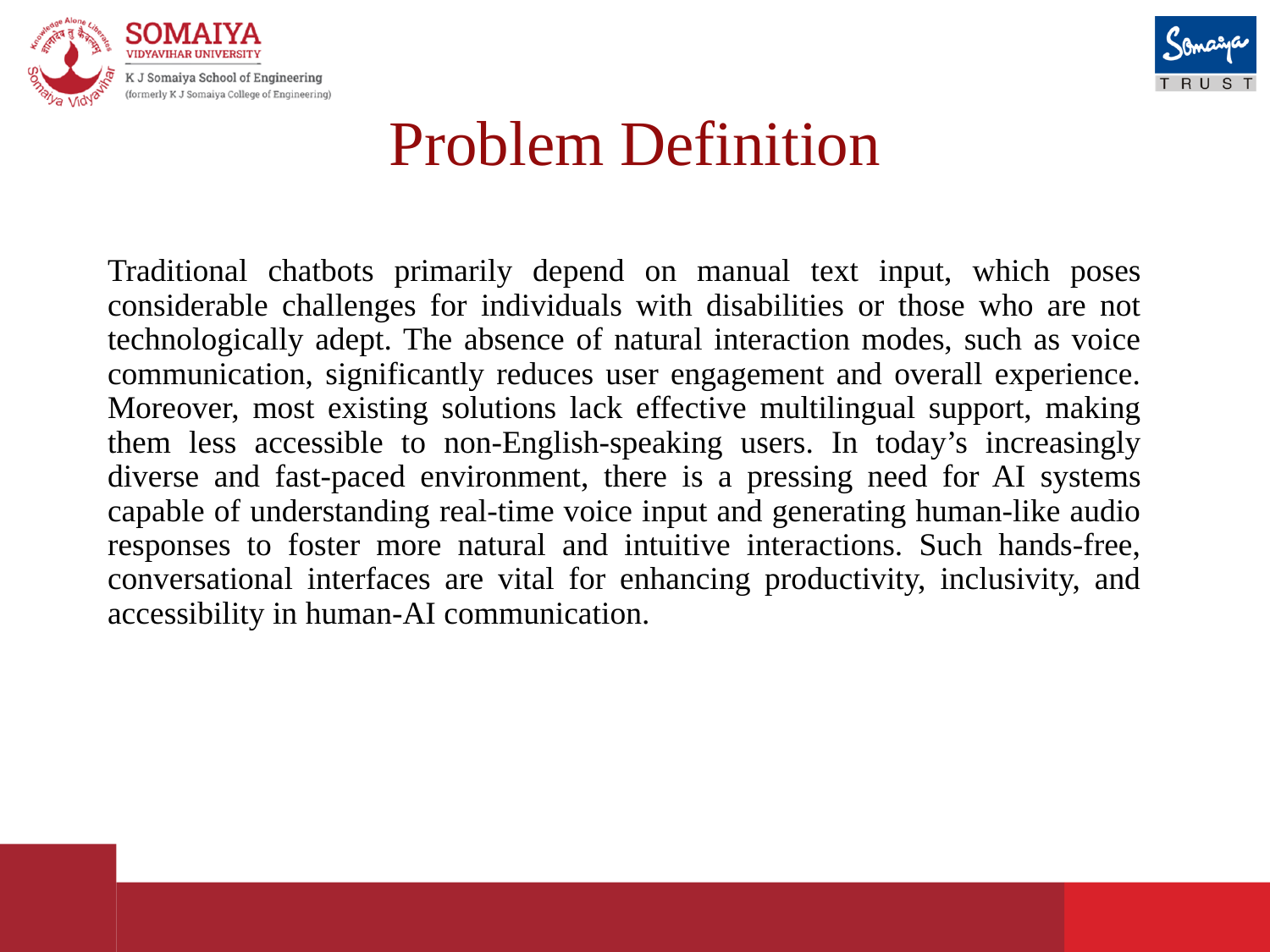

# Problem Definition
Traditional chatbots primarily depend on manual text input, which poses considerable challenges for individuals with disabilities or those who are not technologically adept. The absence of natural interaction modes, such as voice communication, significantly reduces user engagement and overall experience. Moreover, most existing solutions lack effective multilingual support, making them less accessible to non-English-speaking users. In today’s increasingly diverse and fast-paced environment, there is a pressing need for AI systems capable of understanding real-time voice input and generating human-like audio responses to foster more natural and intuitive interactions. Such hands-free, conversational interfaces are vital for enhancing productivity, inclusivity, and accessibility in human-AI communication.